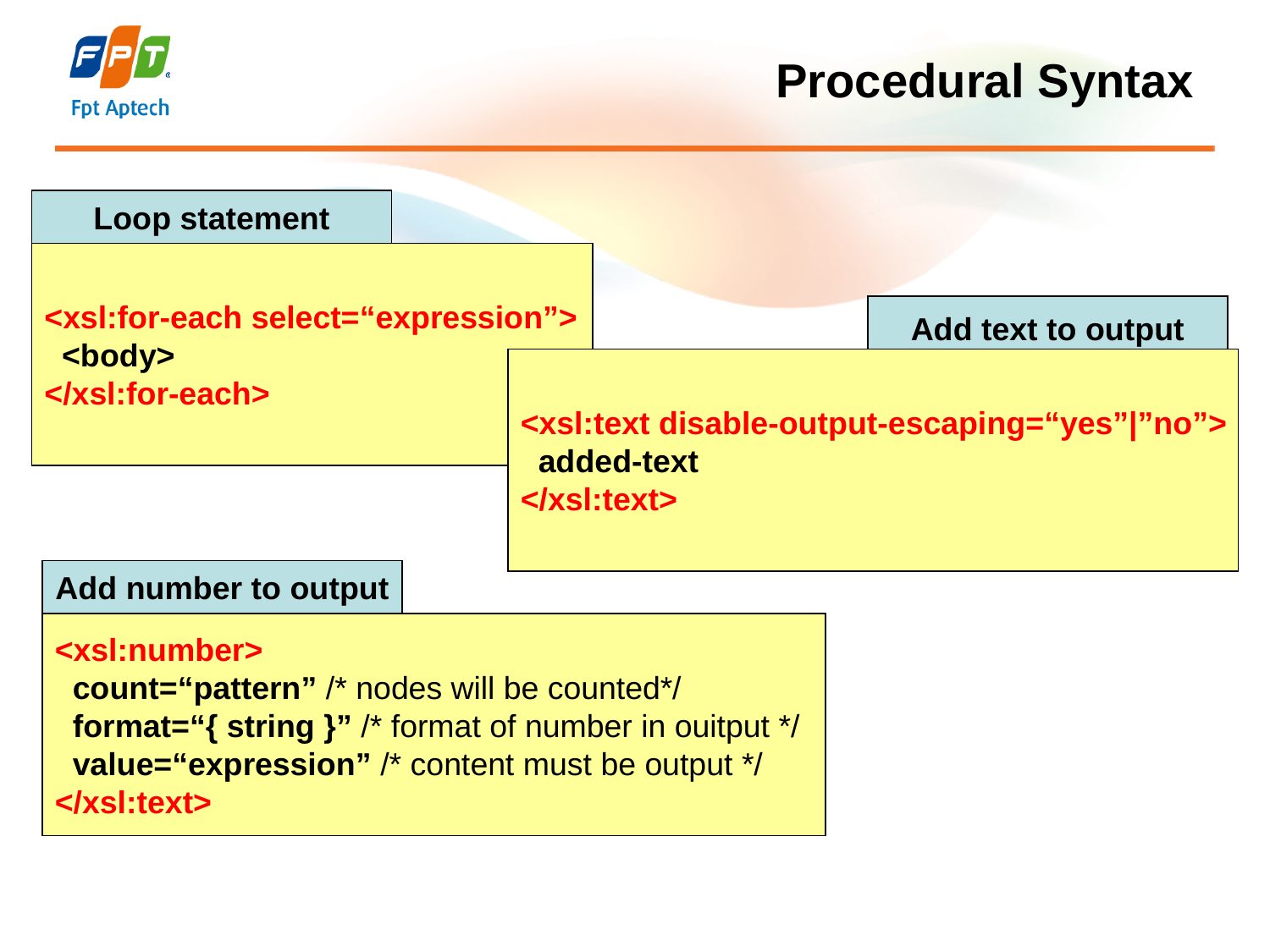

# Procedural Syntax
Loop statement
<xsl:for-each select=“expression”>
  <body>
</xsl:for-each>
Add text to output
<xsl:text disable-output-escaping=“yes”|”no”>
  added-text
</xsl:text>
Add number to output
<xsl:number>
  count=“pattern” /* nodes will be counted*/
  format=“{ string }” /* format of number in ouitput */
  value=“expression” /* content must be output */
</xsl:text>